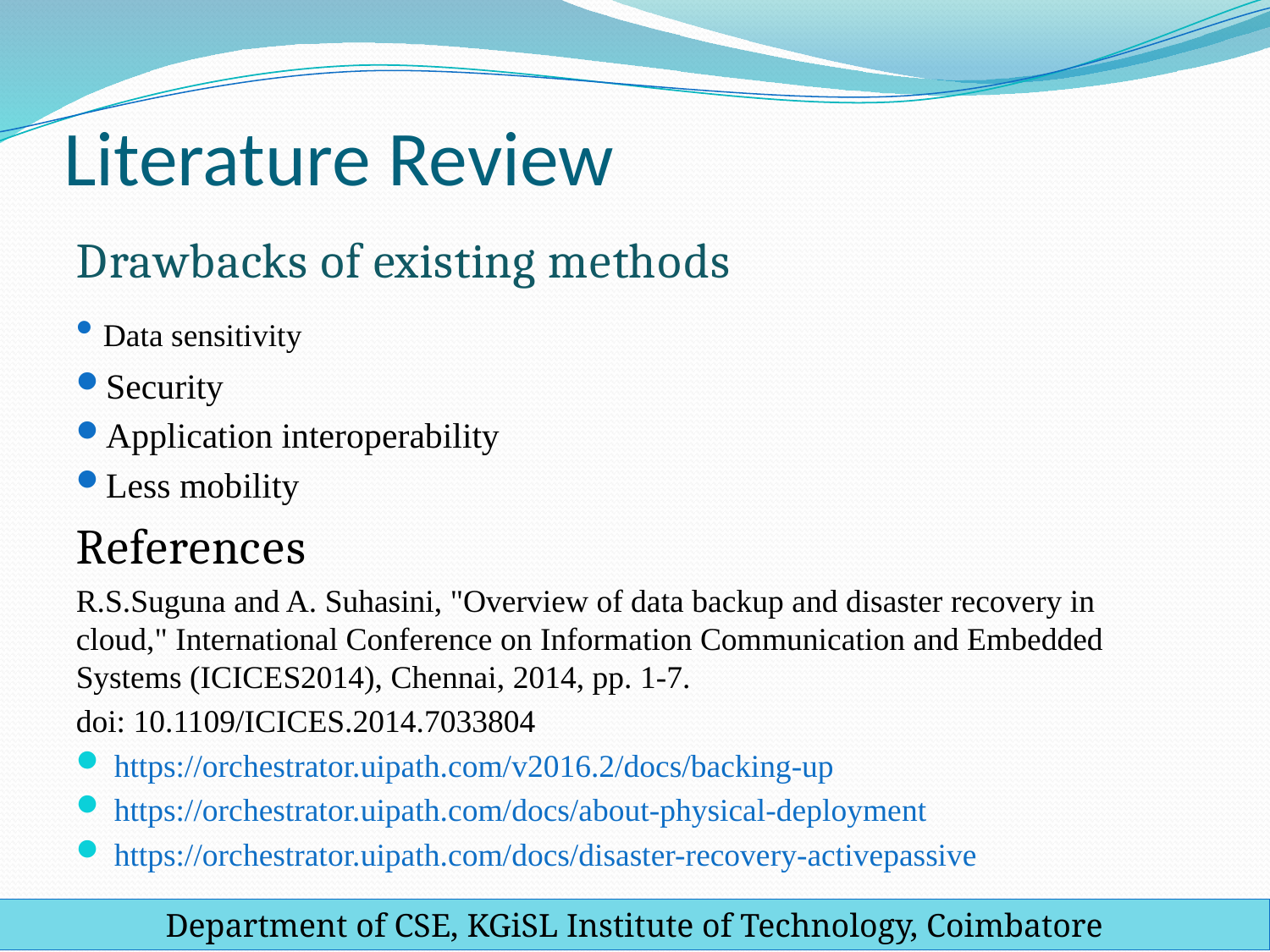

# Literature Review
Drawbacks of existing methods
 Data sensitivity
Security
Application interoperability
Less mobility
References
R.S.Suguna and A. Suhasini, "Overview of data backup and disaster recovery in cloud," International Conference on Information Communication and Embedded Systems (ICICES2014), Chennai, 2014, pp. 1-7.
doi: 10.1109/ICICES.2014.7033804
https://orchestrator.uipath.com/v2016.2/docs/backing-up
https://orchestrator.uipath.com/docs/about-physical-deployment
https://orchestrator.uipath.com/docs/disaster-recovery-activepassive
Department of CSE, KGiSL Institute of Technology, Coimbatore